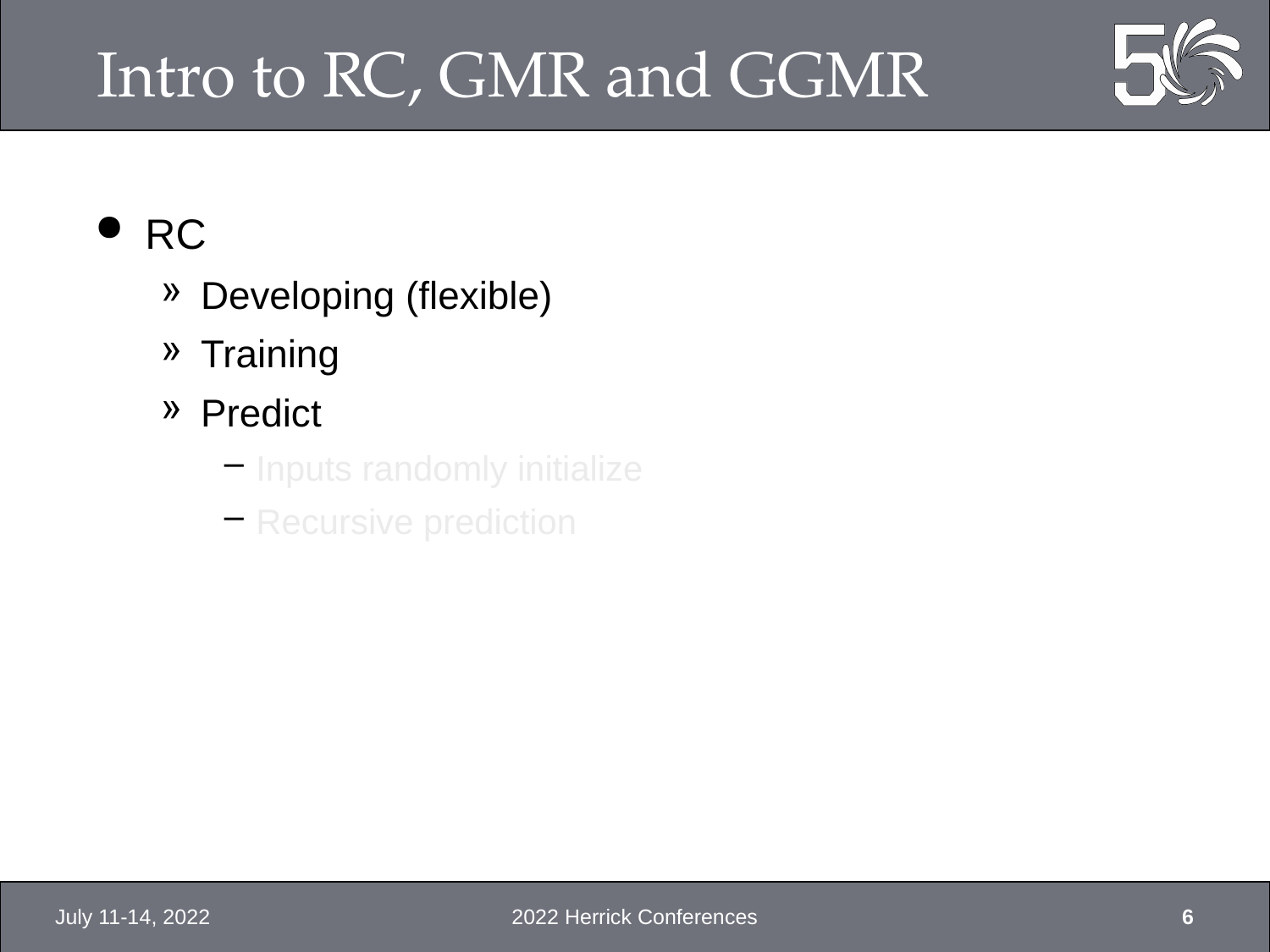

# Intro to RC, GMR and GGMR
RC
Developing (flexible)
Training
Predict
Inputs randomly initialize
Recursive prediction

July 11-14, 2022
2022 Herrick Conferences
6